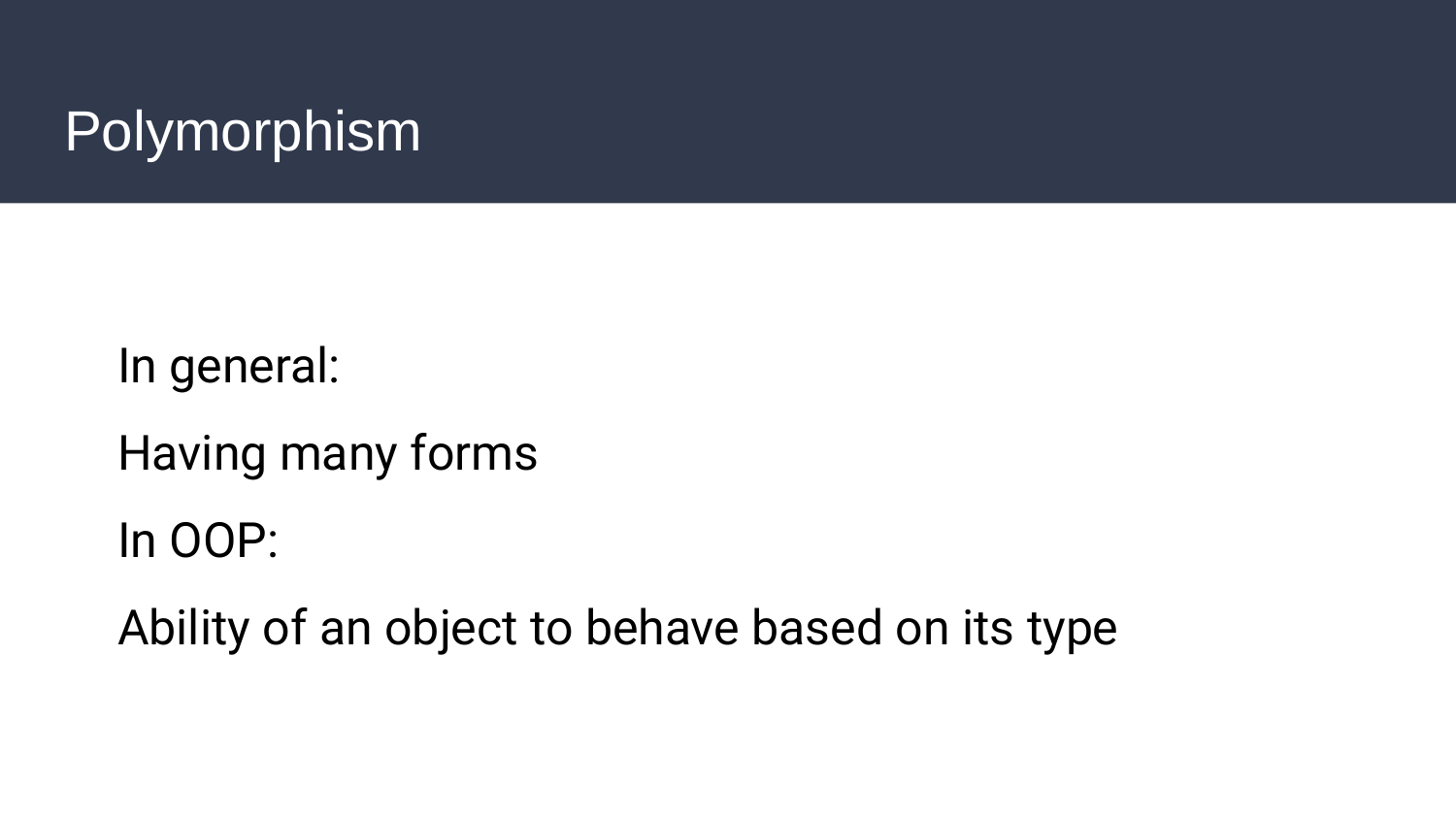

# Polymorphism
In general:
Having many forms
In OOP:
Ability of an object to behave based on its type